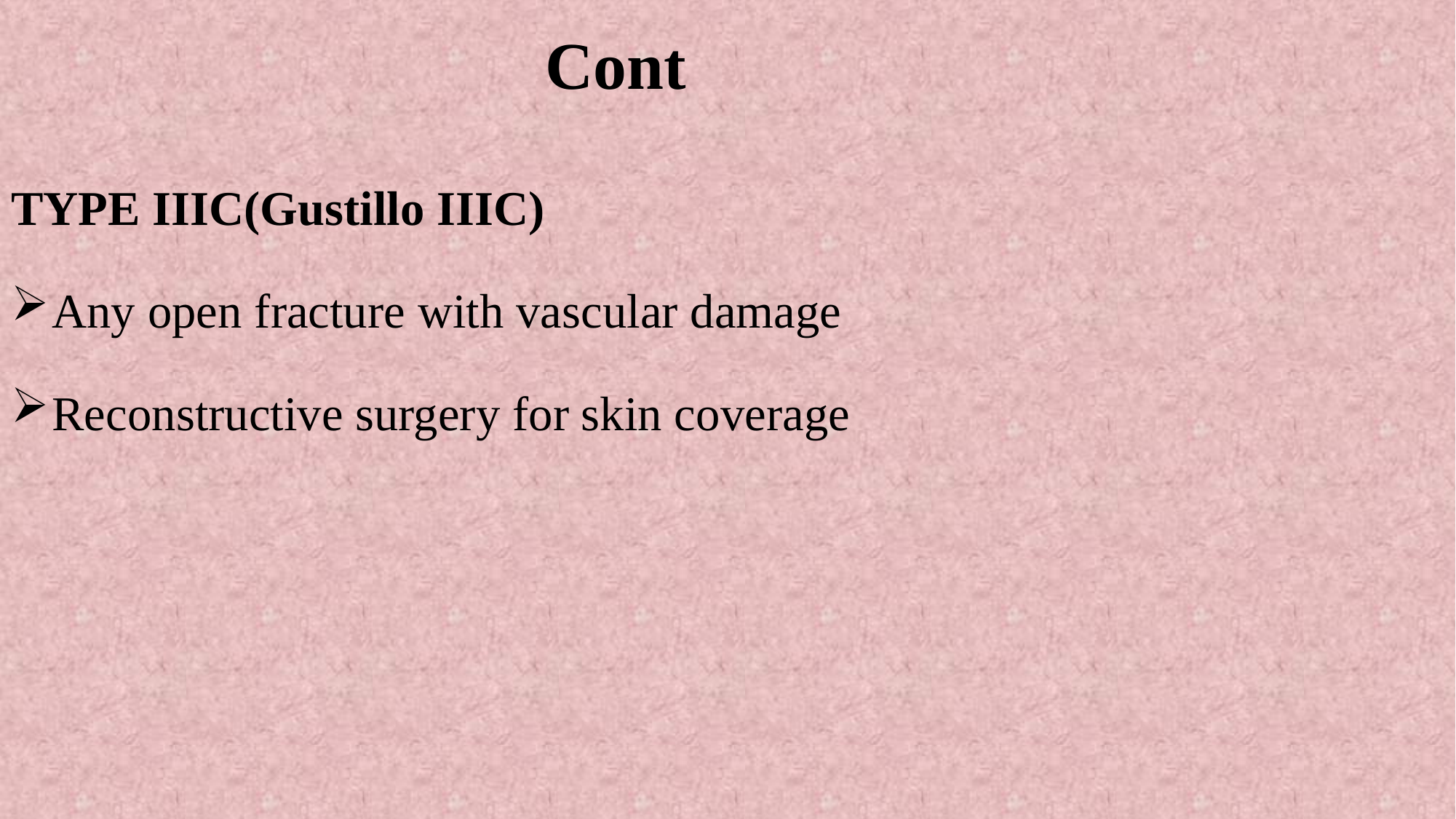

# Cont
TYPE IIIC(Gustillo IIIC)
Any open fracture with vascular damage
Reconstructive surgery for skin coverage